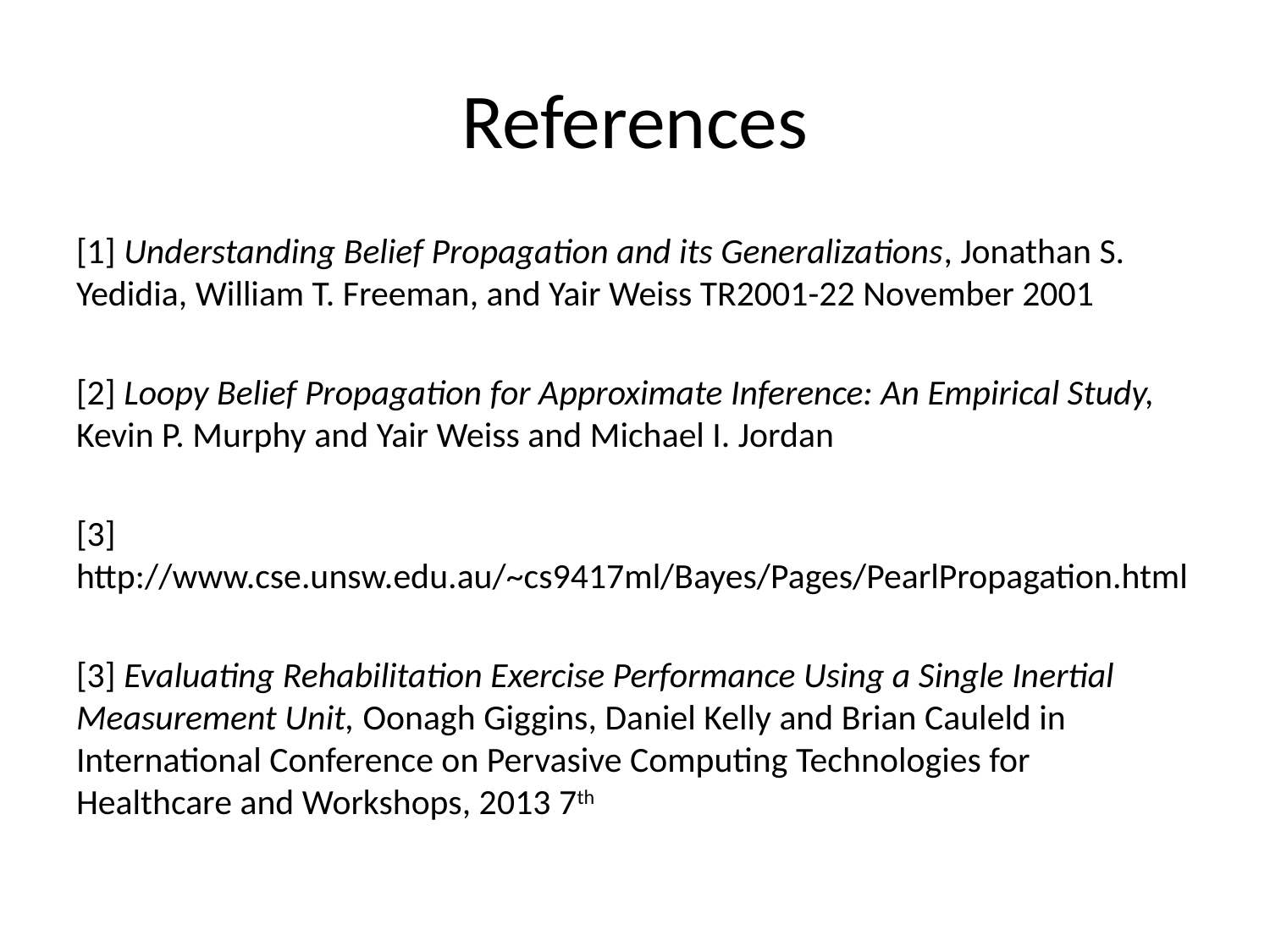

# References
[1] Understanding Belief Propagation and its Generalizations, Jonathan S. Yedidia, William T. Freeman, and Yair Weiss TR2001-22 November 2001

[2] Loopy Belief Propagation for Approximate Inference: An Empirical Study, Kevin P. Murphy and Yair Weiss and Michael I. Jordan

[3] http://www.cse.unsw.edu.au/~cs9417ml/Bayes/Pages/PearlPropagation.html

[3] Evaluating Rehabilitation Exercise Performance Using a Single Inertial Measurement Unit, Oonagh Giggins, Daniel Kelly and Brian Cauleld in International Conference on Pervasive Computing Technologies for Healthcare and Workshops, 2013 7th